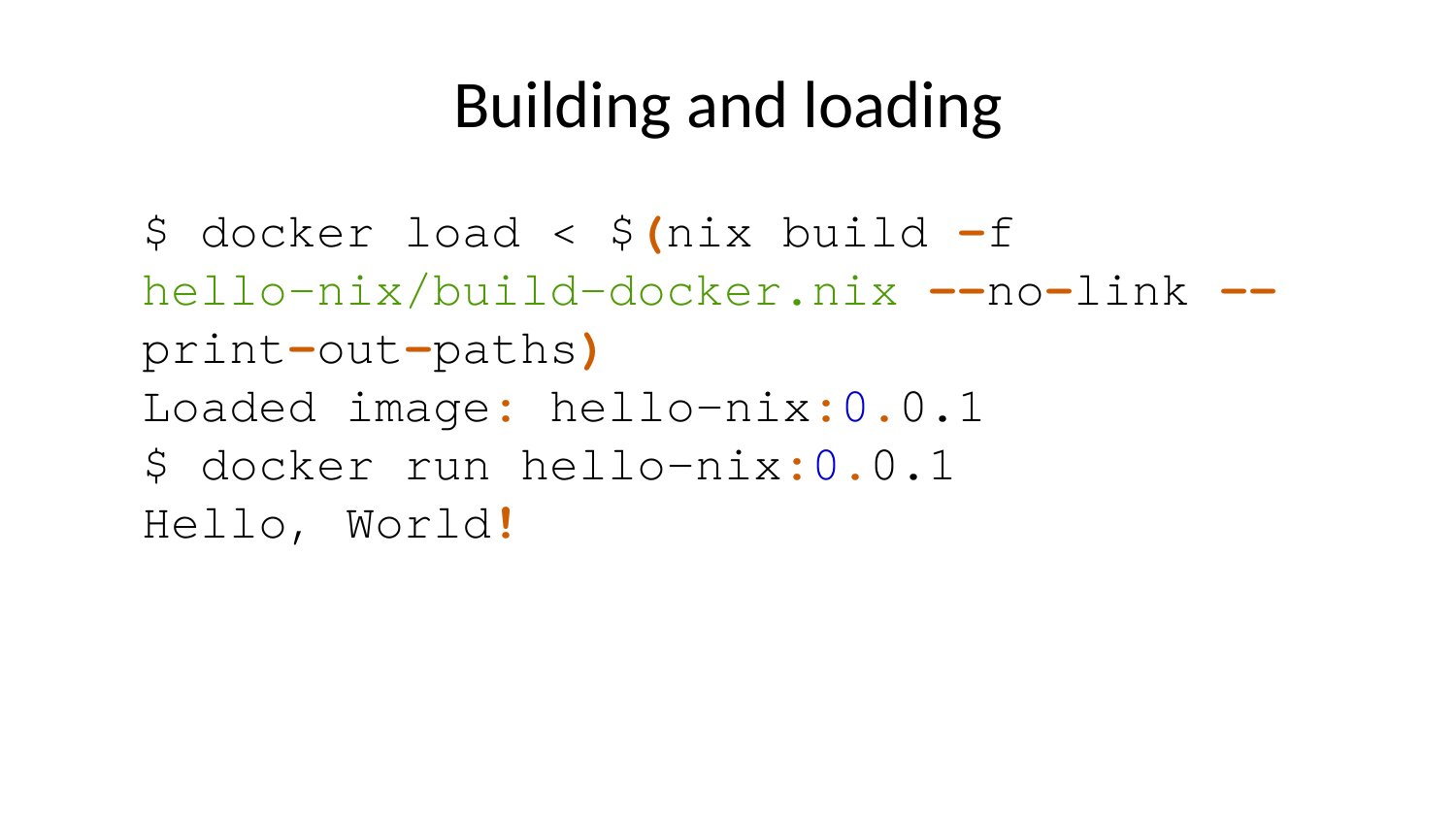

# Building and loading
$ docker load < $(nix build -f hello-nix/build-docker.nix --no-link --print-out-paths)
Loaded image: hello-nix:0.0.1
$ docker run hello-nix:0.0.1
Hello, World!